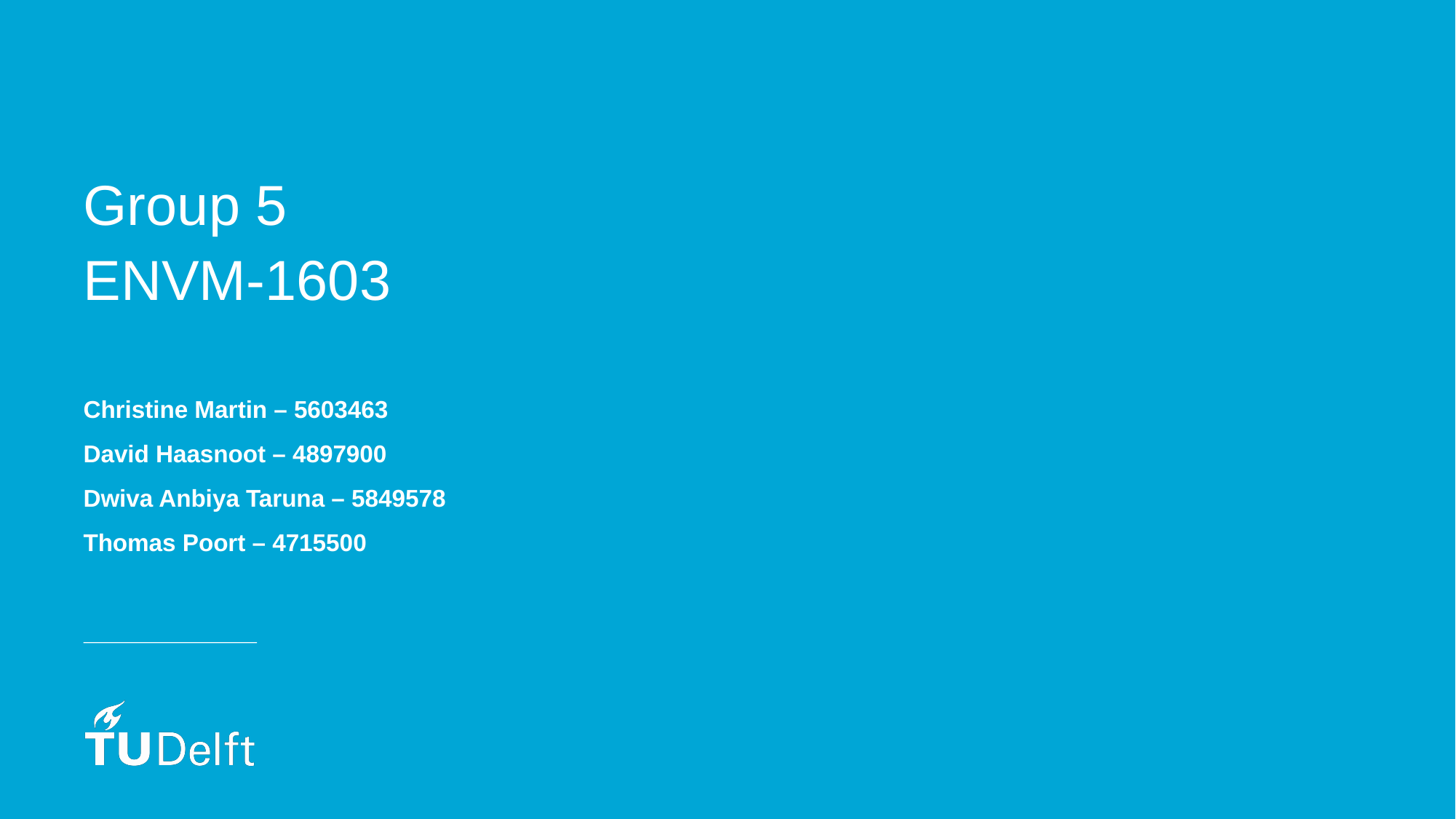

Group 5
ENVM-1603
Christine Martin – 5603463
David Haasnoot – 4897900
Dwiva Anbiya Taruna – 5849578
Thomas Poort – 4715500